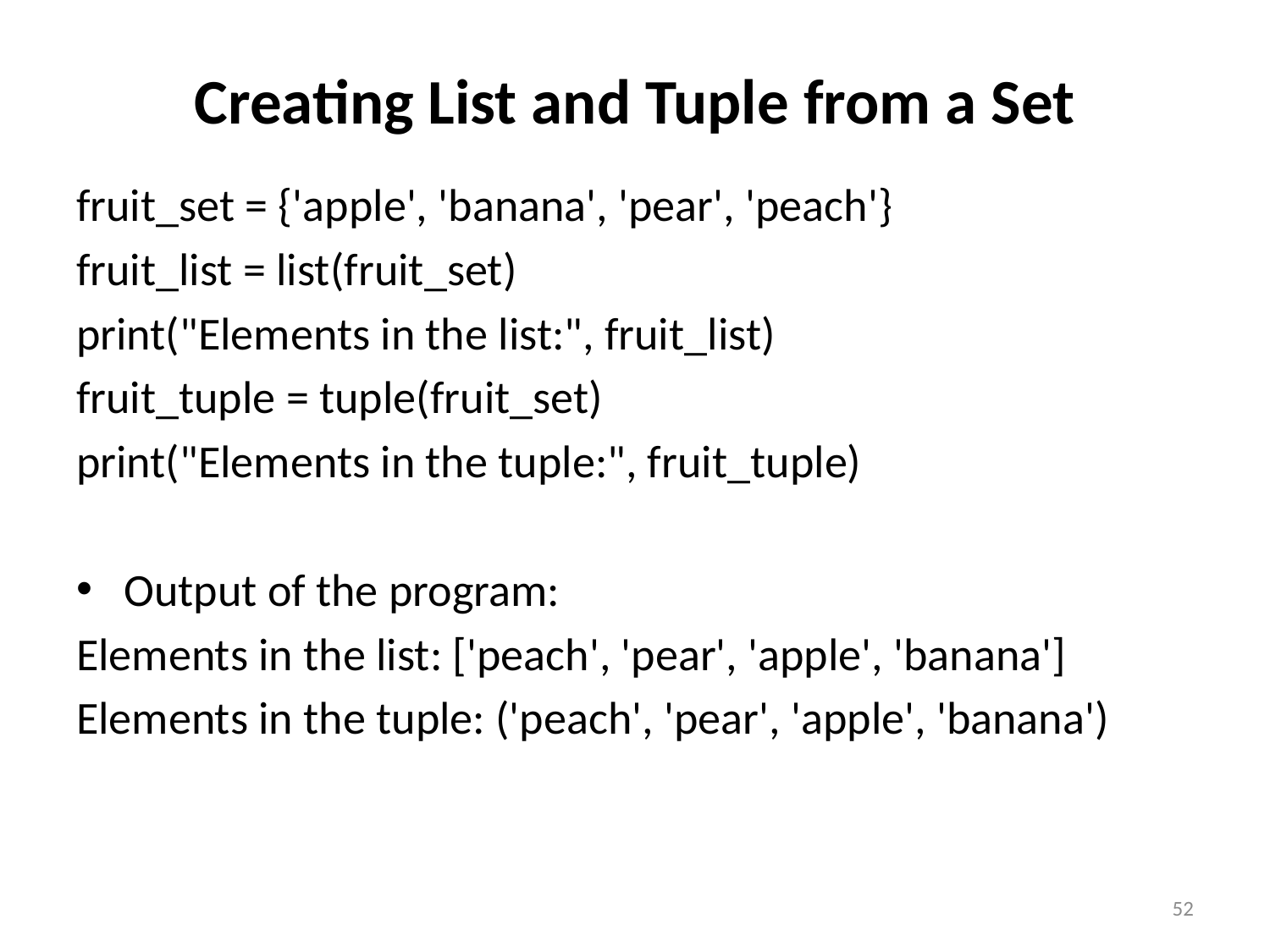

# Creating List and Tuple from a Set
fruit_set = {'apple', 'banana', 'pear', 'peach'}
fruit_list = list(fruit_set)
print("Elements in the list:", fruit_list)
fruit_tuple = tuple(fruit_set)
print("Elements in the tuple:", fruit_tuple)

Output of the program:
Elements in the list: ['peach', 'pear', 'apple', 'banana']
Elements in the tuple: ('peach', 'pear', 'apple', 'banana')

52